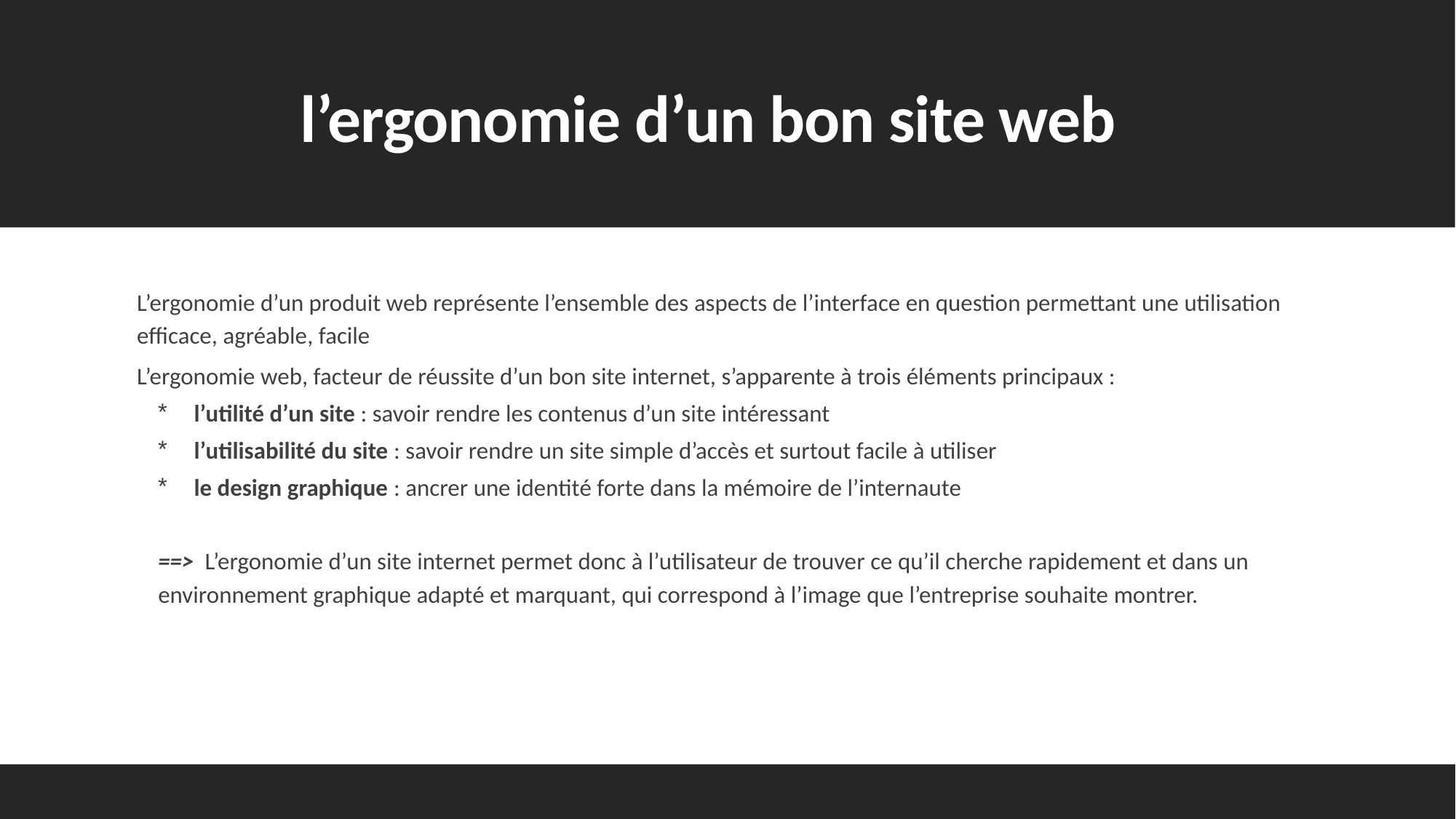

# l’ergonomie d’un bon site web
L’ergonomie d’un produit web représente l’ensemble des aspects de l’interface en question permettant une utilisation efficace, agréable, facile
L’ergonomie web, facteur de réussite d’un bon site internet, s’apparente à trois éléments principaux :
l’utilité d’un site : savoir rendre les contenus d’un site intéressant
l’utilisabilité du site : savoir rendre un site simple d’accès et surtout facile à utiliser
le design graphique : ancrer une identité forte dans la mémoire de l’internaute

==>  L’ergonomie d’un site internet permet donc à l’utilisateur de trouver ce qu’il cherche rapidement et dans un environnement graphique adapté et marquant, qui correspond à l’image que l’entreprise souhaite montrer.